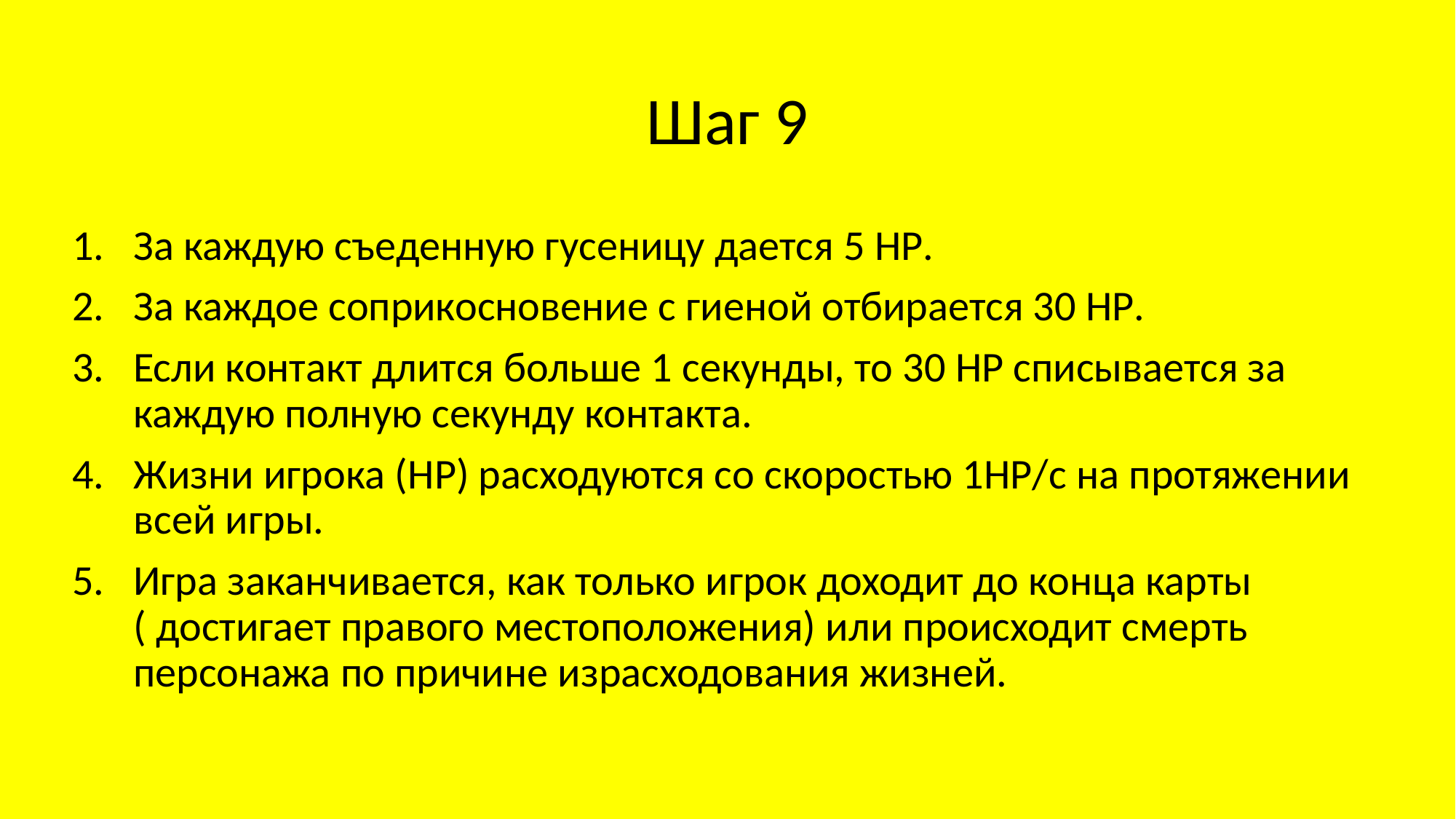

# Шаг 9
За каждую съеденную гусеницу дается 5 HP.
За каждое соприкосновение с гиеной отбирается 30 HP.
Если контакт длится больше 1 секунды, то 30 HP списывается за каждую полную секунду контакта.
Жизни игрока (HP) расходуются со скоростью 1HP/с на протяжении всей игры.
Игра заканчивается, как только игрок доходит до конца карты ( достигает правого местоположения) или происходит смерть персонажа по причине израсходования жизней.